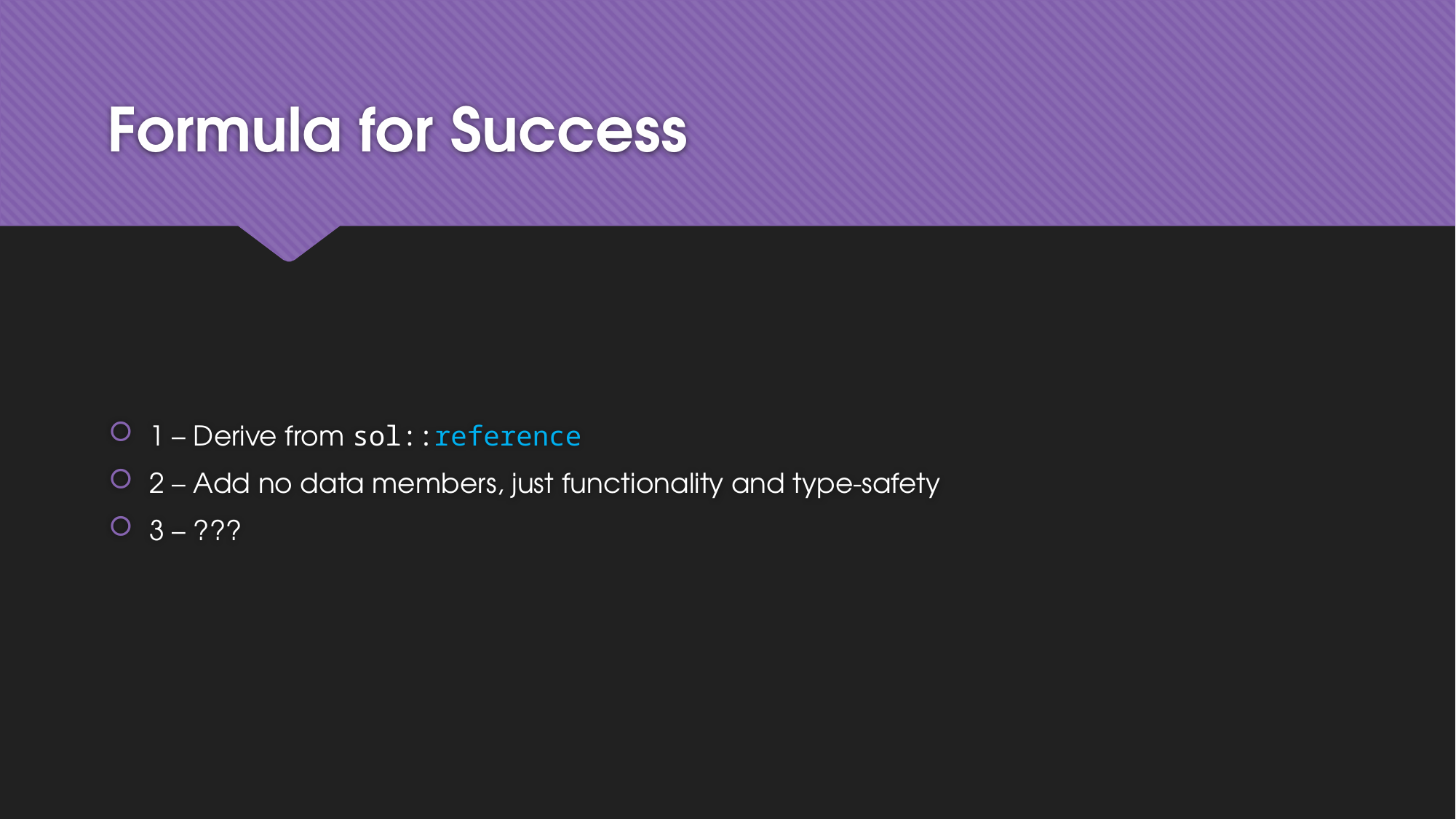

# Formula for Success
1 – Derive from sol::reference
2 – Add no data members, just functionality and type-safety
3 – ???